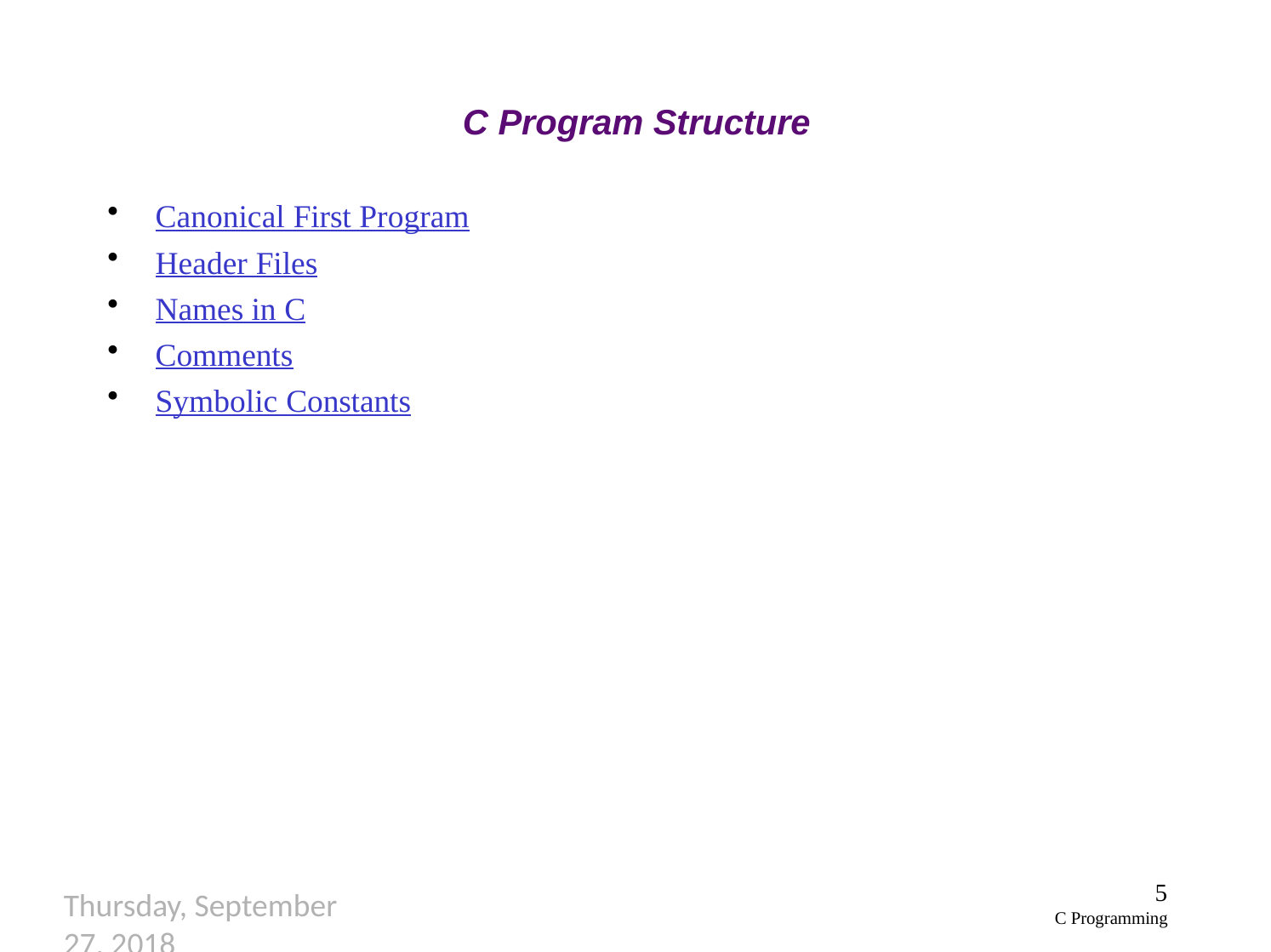

# C Program Structure
Canonical First Program
Header Files
Names in C
Comments
Symbolic Constants
5
C Programming
Thursday, September 27, 2018